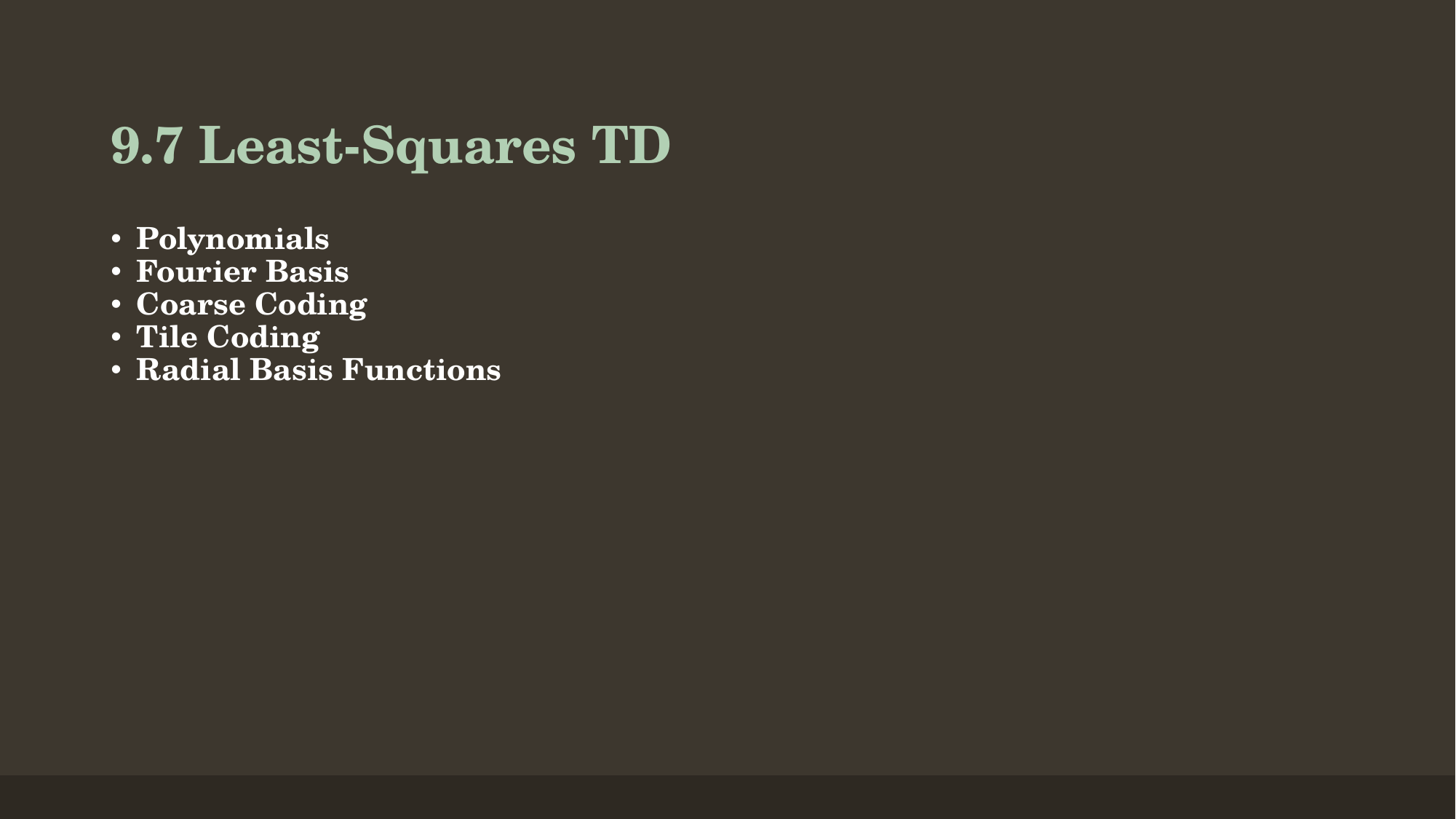

9.7 Least-Squares TD
Polynomials
Fourier Basis
Coarse Coding
Tile Coding
Radial Basis Functions